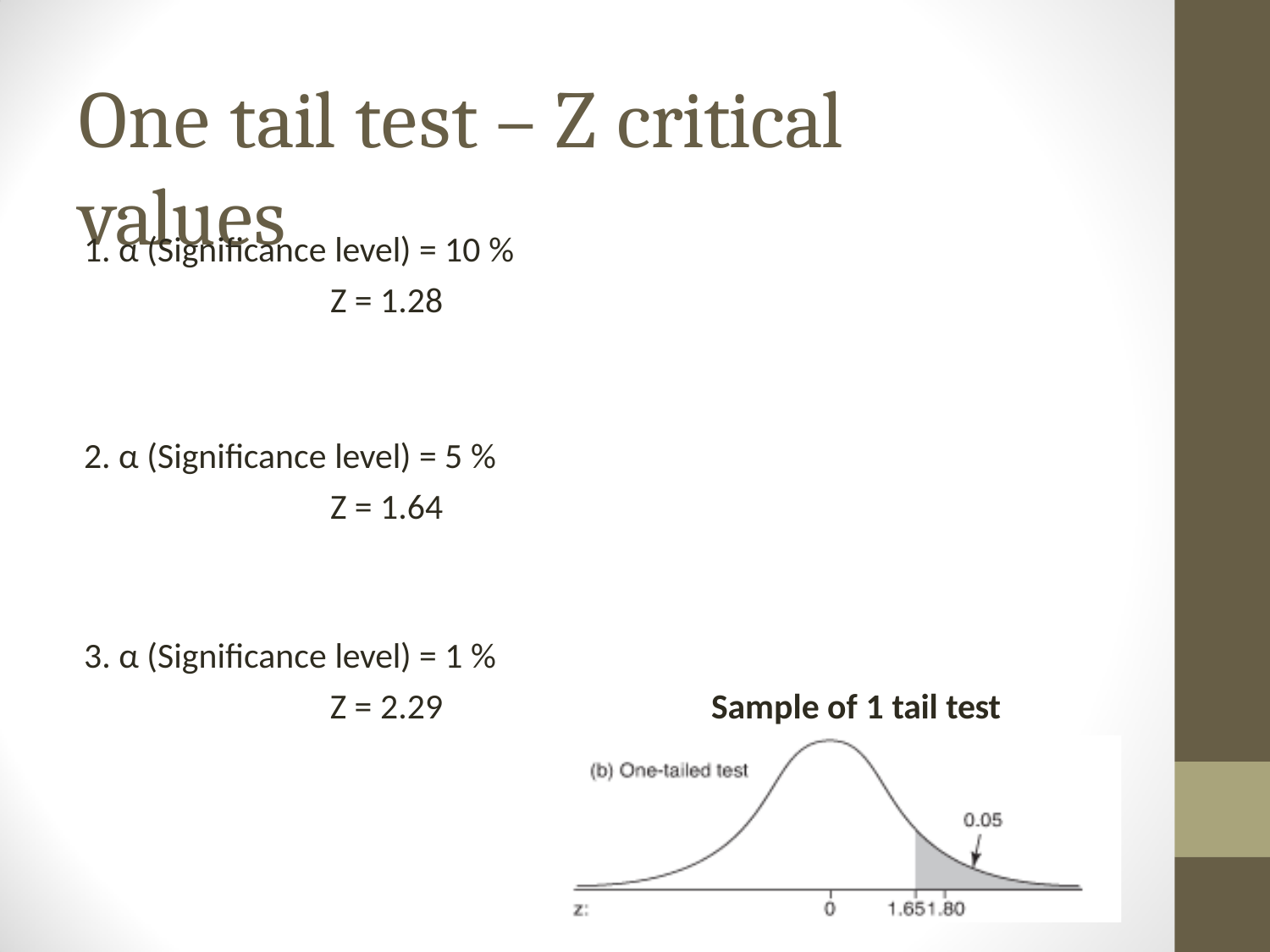

# One tail test – Z critical values
α (Significance level) = 10 %
Z = 1.28

α (Significance level) = 5 %
Z = 1.64
3. α (Significance level) = 1 %
Z = 2.29
Sample of 1 tail test